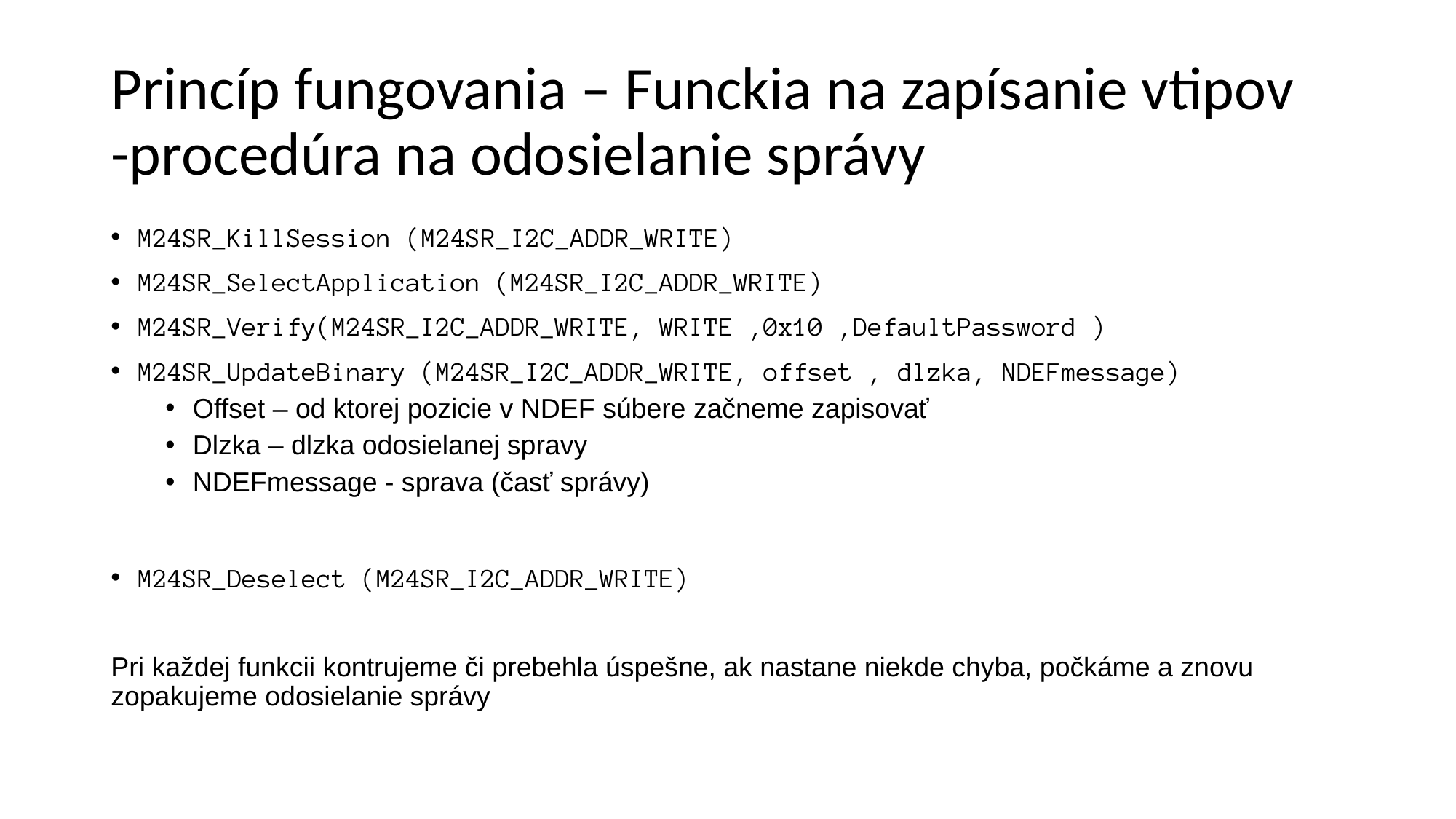

# Princíp fungovania – Funckia na zapísanie vtipov -procedúra na odosielanie správy
M24SR_KillSession (M24SR_I2C_ADDR_WRITE)
M24SR_SelectApplication (M24SR_I2C_ADDR_WRITE)
M24SR_Verify(M24SR_I2C_ADDR_WRITE, WRITE ,0x10 ,DefaultPassword )
M24SR_UpdateBinary (M24SR_I2C_ADDR_WRITE, offset , dlzka, NDEFmessage)
Offset – od ktorej pozicie v NDEF súbere začneme zapisovať
Dlzka – dlzka odosielanej spravy
NDEFmessage - sprava (časť správy)

M24SR_Deselect (M24SR_I2C_ADDR_WRITE)

Pri každej funkcii kontrujeme či prebehla úspešne, ak nastane niekde chyba, počkáme a znovu zopakujeme odosielanie správy